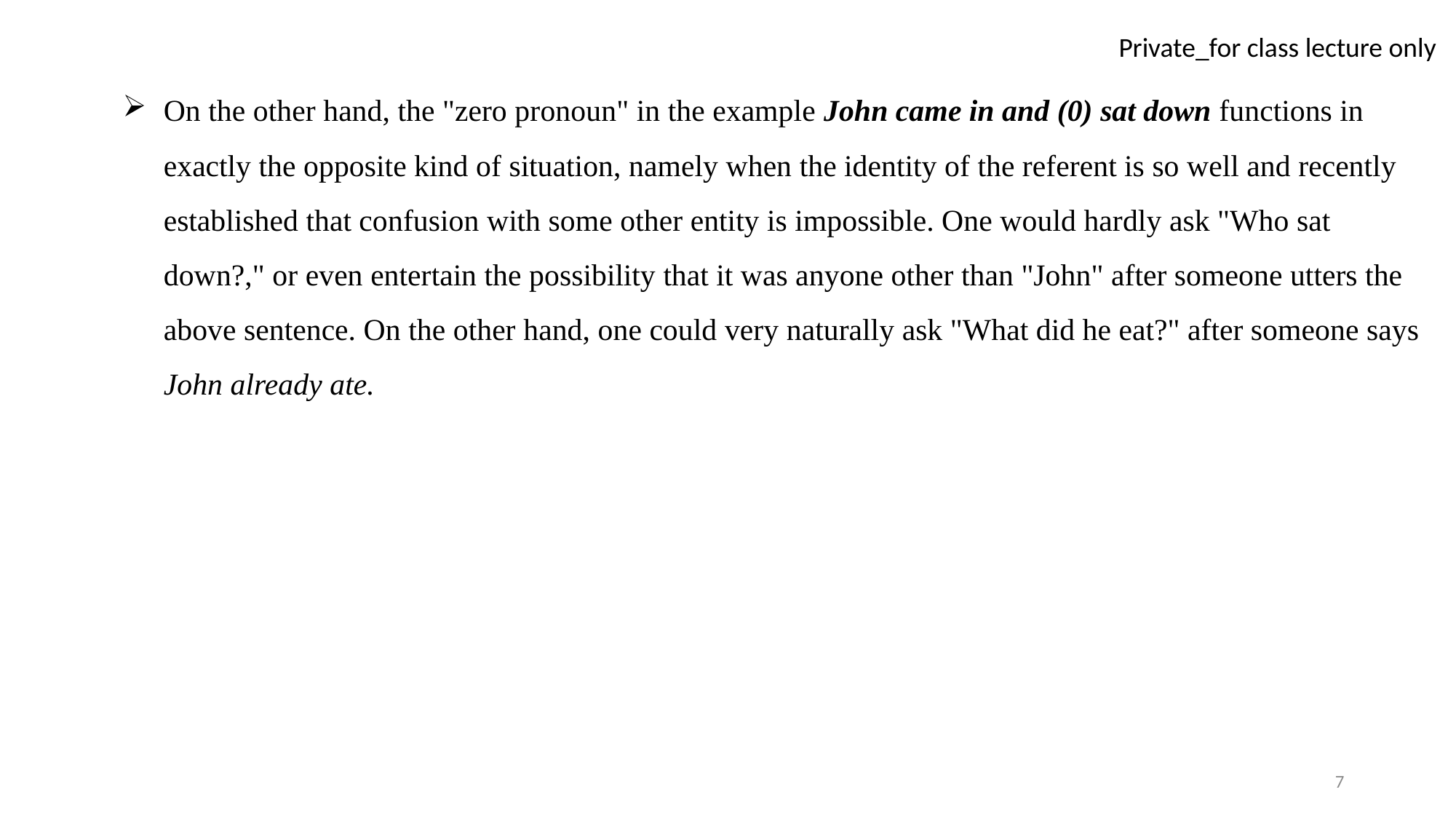

On the other hand, the "zero pronoun" in the example John came in and (0) sat down functions in exactly the opposite kind of situation, namely when the identity of the referent is so well and recently established that confusion with some other entity is impossible. One would hardly ask "Who sat down?," or even entertain the possibility that it was anyone other than "John" after someone utters the above sentence. On the other hand, one could very naturally ask "What did he eat?" after someone says John already ate.

7